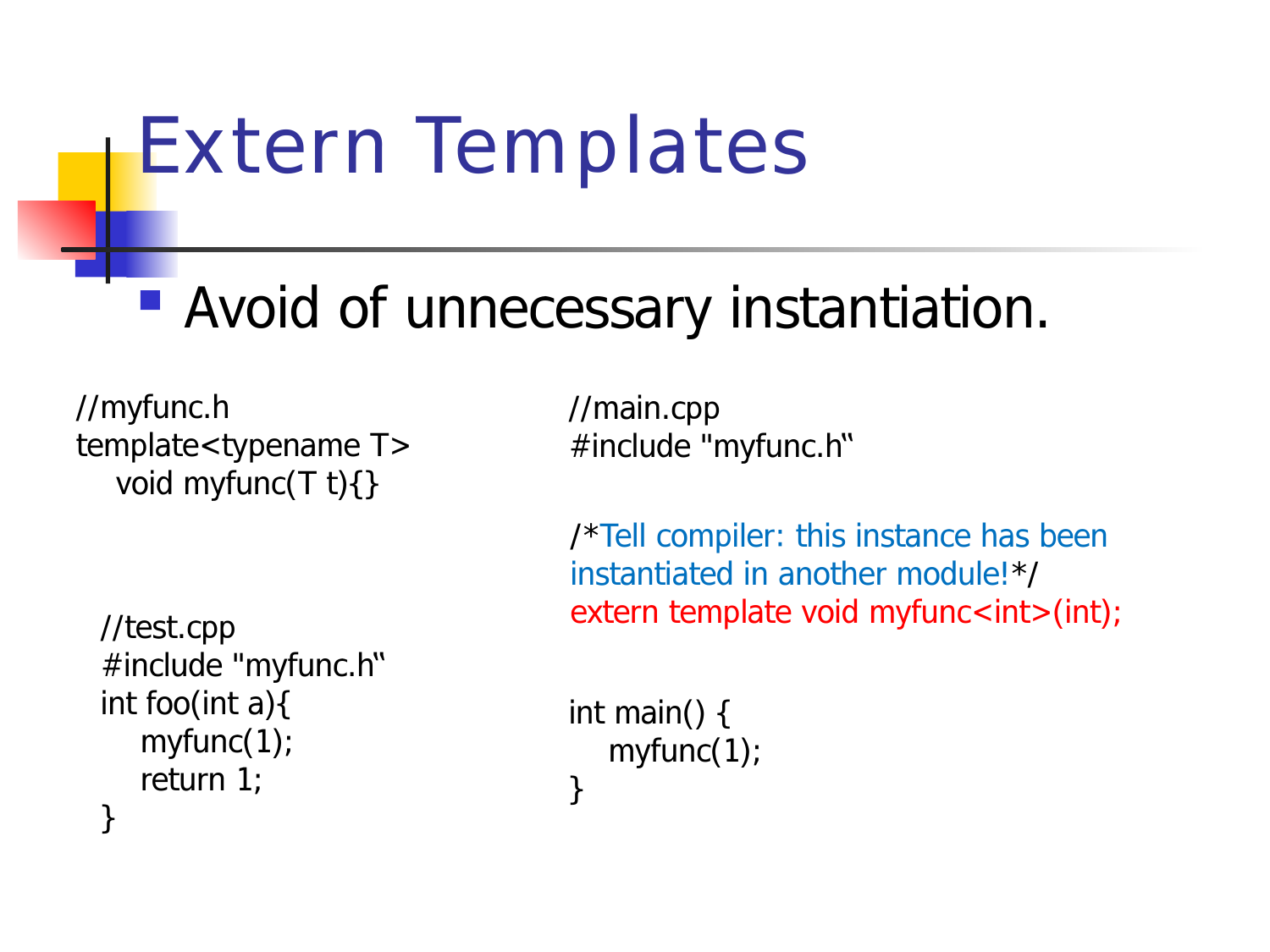

# Extern Templates
Avoid of unnecessary instantiation.
//myfunc.h
template<typename T>
    void myfunc(T t){}
//main.cpp
#include "myfunc.h“

int main() {
    myfunc(1);
}

/*Tell compiler: this instance has been
instantiated in another module!*/
extern template void myfunc<int>(int);
//test.cpp
#include "myfunc.h“
int foo(int a){
    myfunc(1);
    return 1;
}